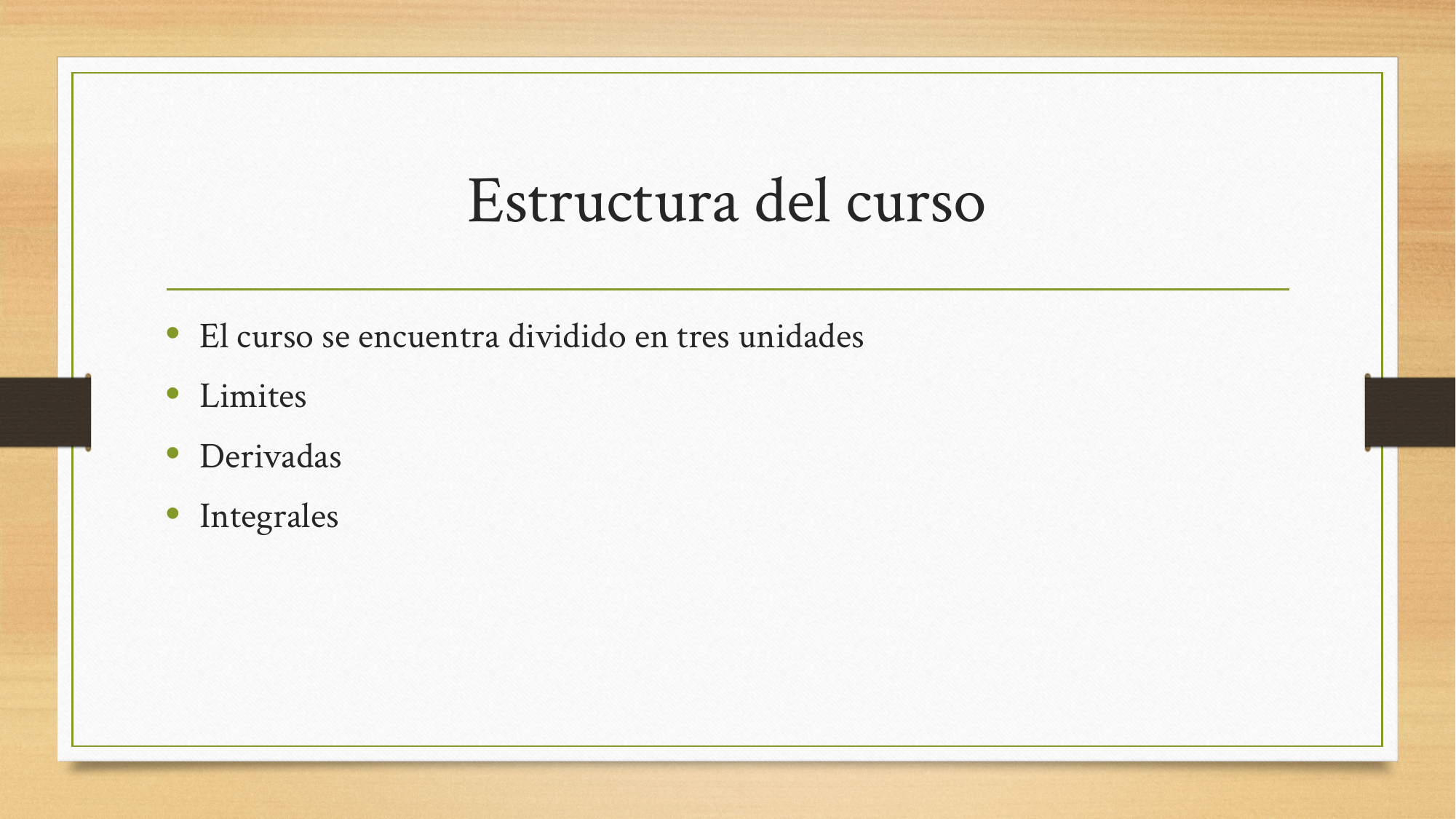

# Estructura del curso
El curso se encuentra dividido en tres unidades
Limites
Derivadas
Integrales